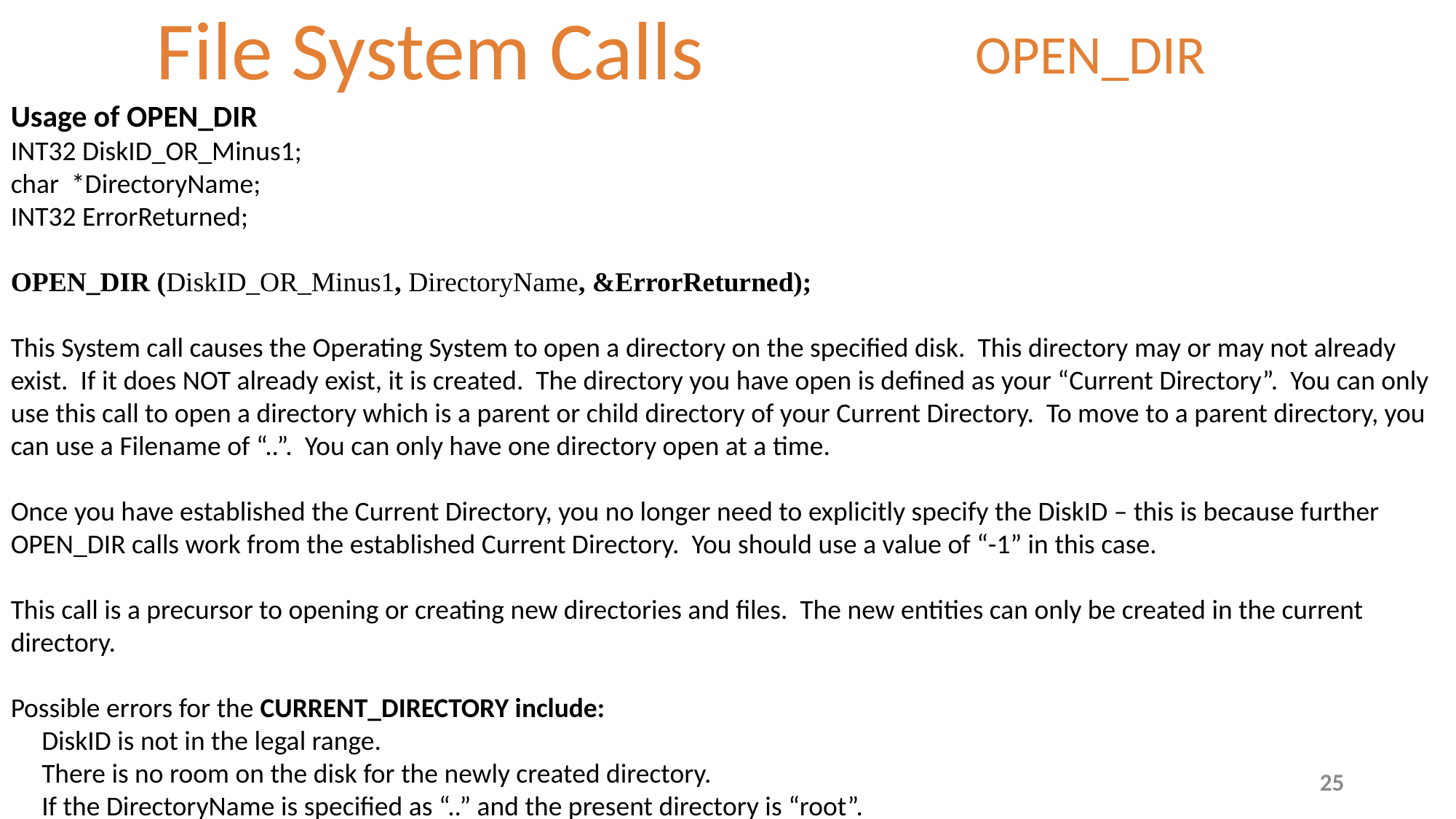

# File System Calls
OPEN_DIR
Usage of OPEN_DIR
INT32 DiskID_OR_Minus1;
char  *DirectoryName;
INT32 ErrorReturned;

OPEN_DIR (DiskID_OR_Minus1, DirectoryName, &ErrorReturned);

This System call causes the Operating System to open a directory on the specified disk.  This directory may or may not already exist.  If it does NOT already exist, it is created.  The directory you have open is defined as your “Current Directory”.  You can only use this call to open a directory which is a parent or child directory of your Current Directory.  To move to a parent directory, you can use a Filename of “..”.  You can only have one directory open at a time.

Once you have established the Current Directory, you no longer need to explicitly specify the DiskID – this is because further OPEN_DIR calls work from the established Current Directory.  You should use a value of “-1” in this case.

This call is a precursor to opening or creating new directories and files.  The new entities can only be created in the current directory.

Possible errors for the CURRENT_DIRECTORY include:
     DiskID is not in the legal range.
     There is no room on the disk for the newly created directory.
     If the DirectoryName is specified as “..” and the present directory is “root”.
25